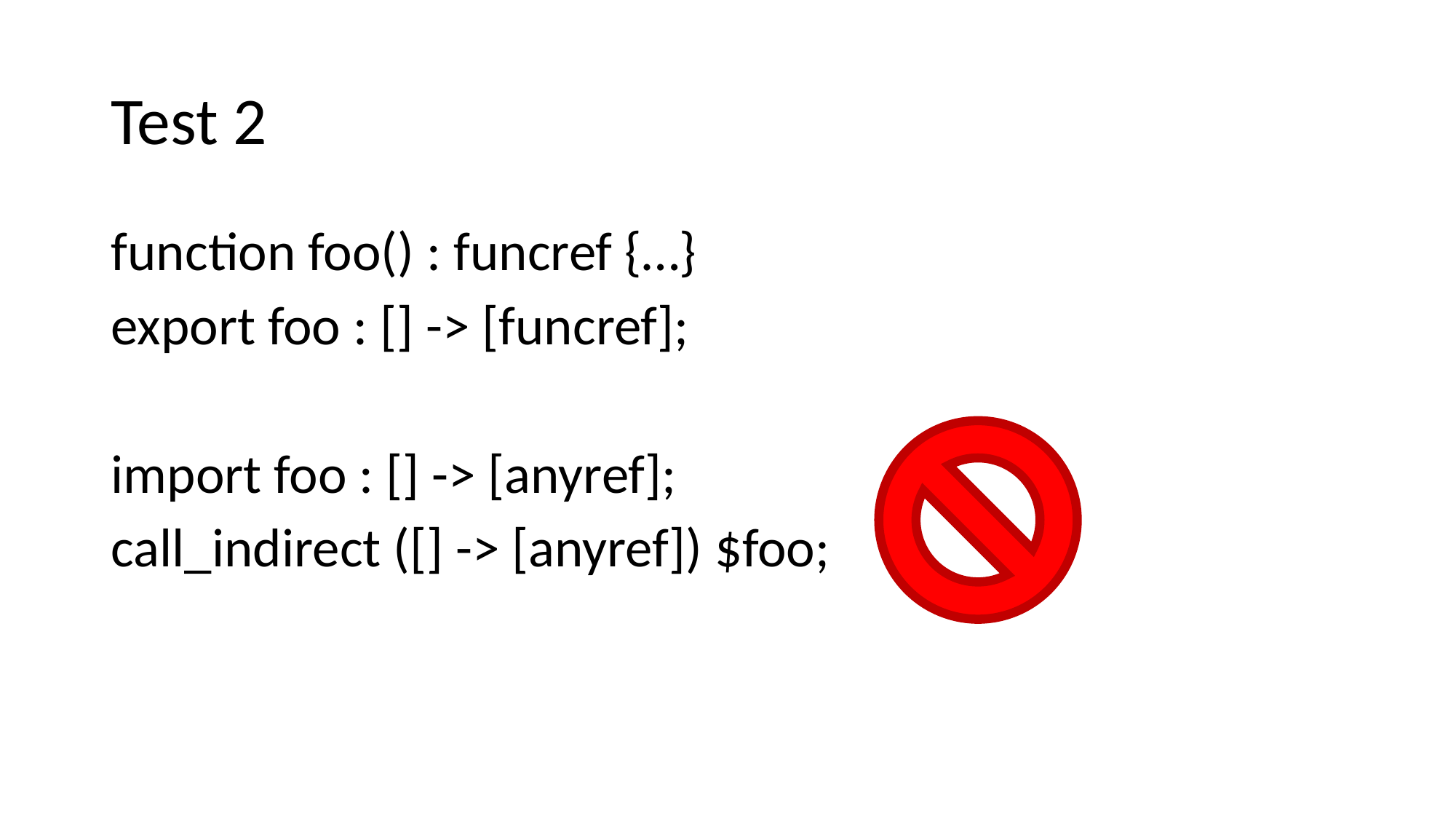

# Test 2
function foo() : funcref {…}
export foo : [] -> [funcref];

import foo : [] -> [anyref];
call_indirect ([] -> [anyref]) $foo;